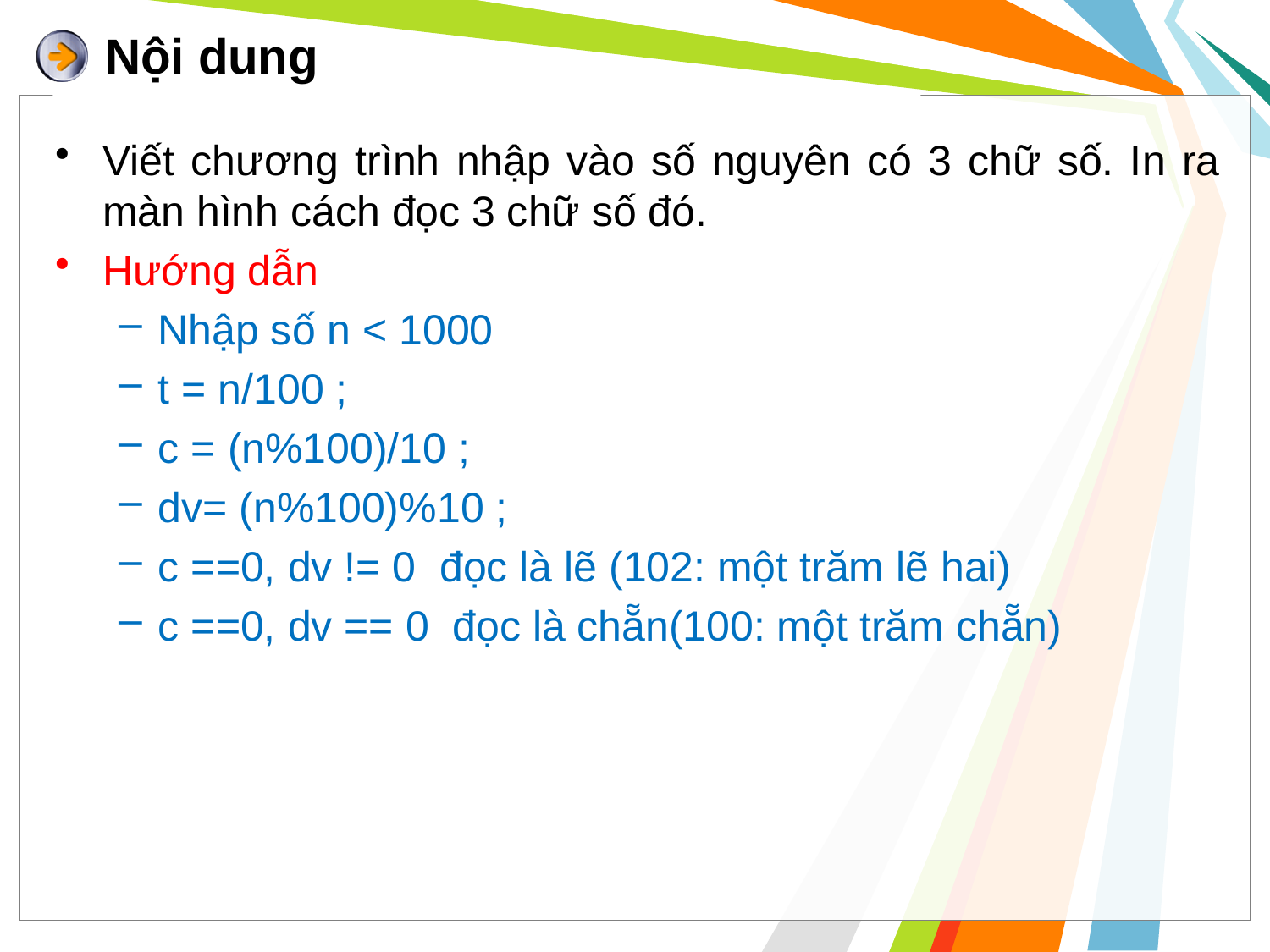

# Nội dung
Viết chương trình nhập vào số nguyên có 3 chữ số. In ra màn hình cách đọc 3 chữ số đó.
Hướng dẫn
Nhập số n < 1000
t = n/100 ;
c = (n%100)/10 ;
dv= (n%100)%10 ;
c ==0, dv != 0  đọc là lẽ (102: một trăm lẽ hai)
c ==0, dv == 0  đọc là chẵn(100: một trăm chẵn)